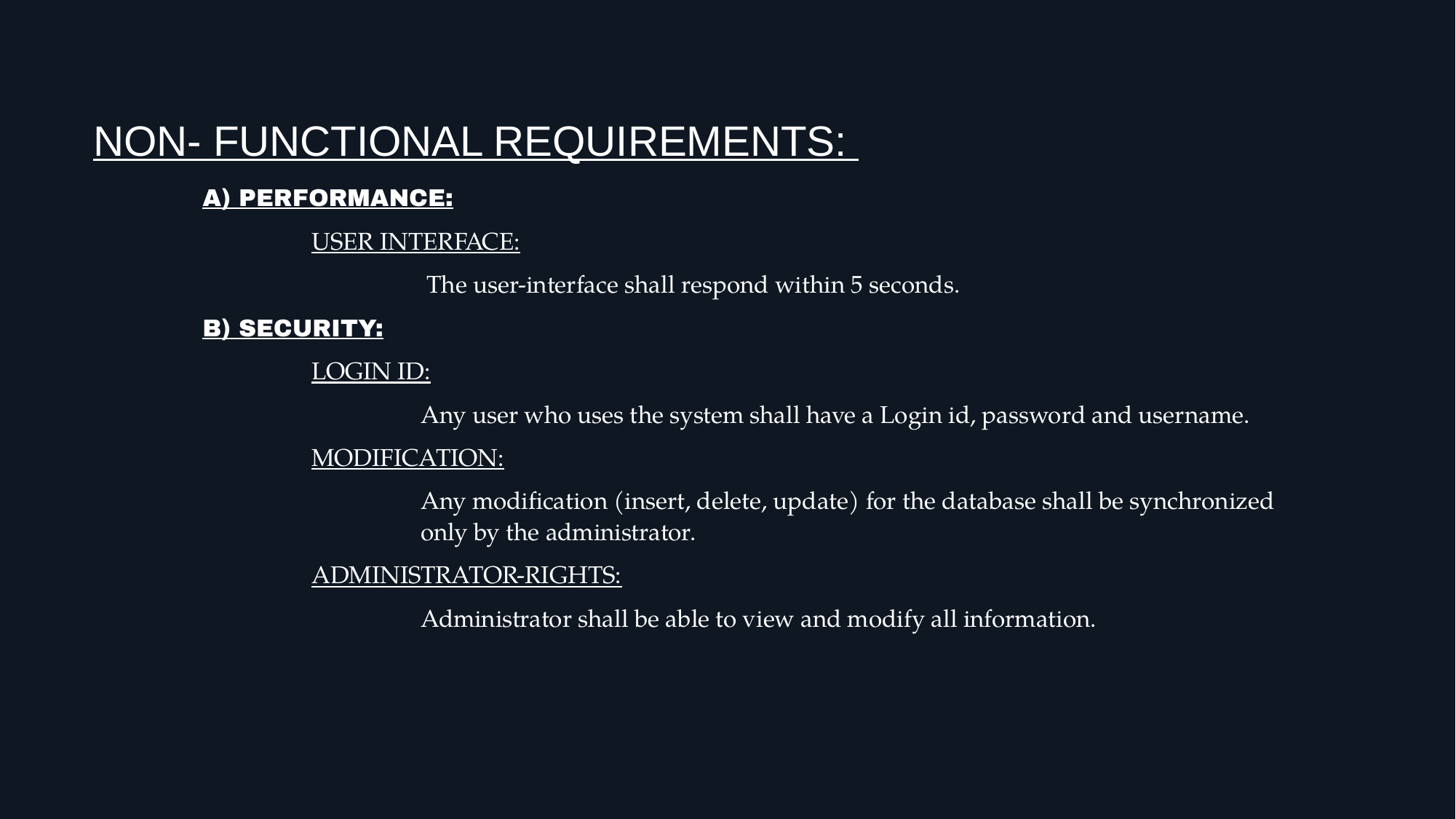

NON- FUNCTIONAL REQUIREMENTS:
	A) PERFORMANCE:
		USER INTERFACE:
			 The user-interface shall respond within 5 seconds.
	B) SECURITY:
		LOGIN ID:
			Any user who uses the system shall have a Login id, password and username.
		MODIFICATION:
			Any modification (insert, delete, update) for the database shall be synchronized 			only by the administrator.
		ADMINISTRATOR-RIGHTS:
			Administrator shall be able to view and modify all information.